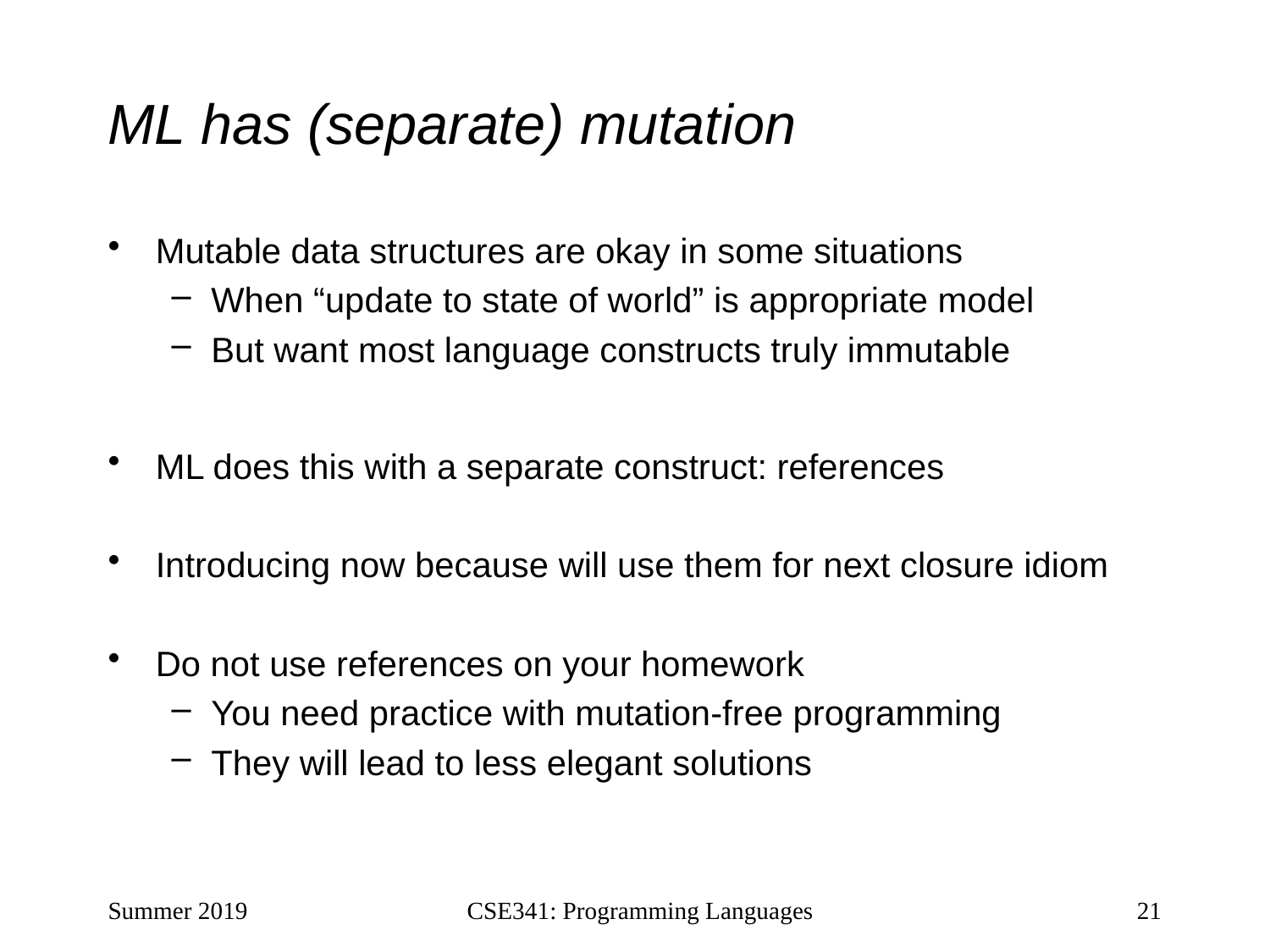

# ML has (separate) mutation
Mutable data structures are okay in some situations
When “update to state of world” is appropriate model
But want most language constructs truly immutable

ML does this with a separate construct: references

Introducing now because will use them for next closure idiom

Do not use references on your homework
You need practice with mutation-free programming
They will lead to less elegant solutions
Summer 2019
CSE341: Programming Languages
21